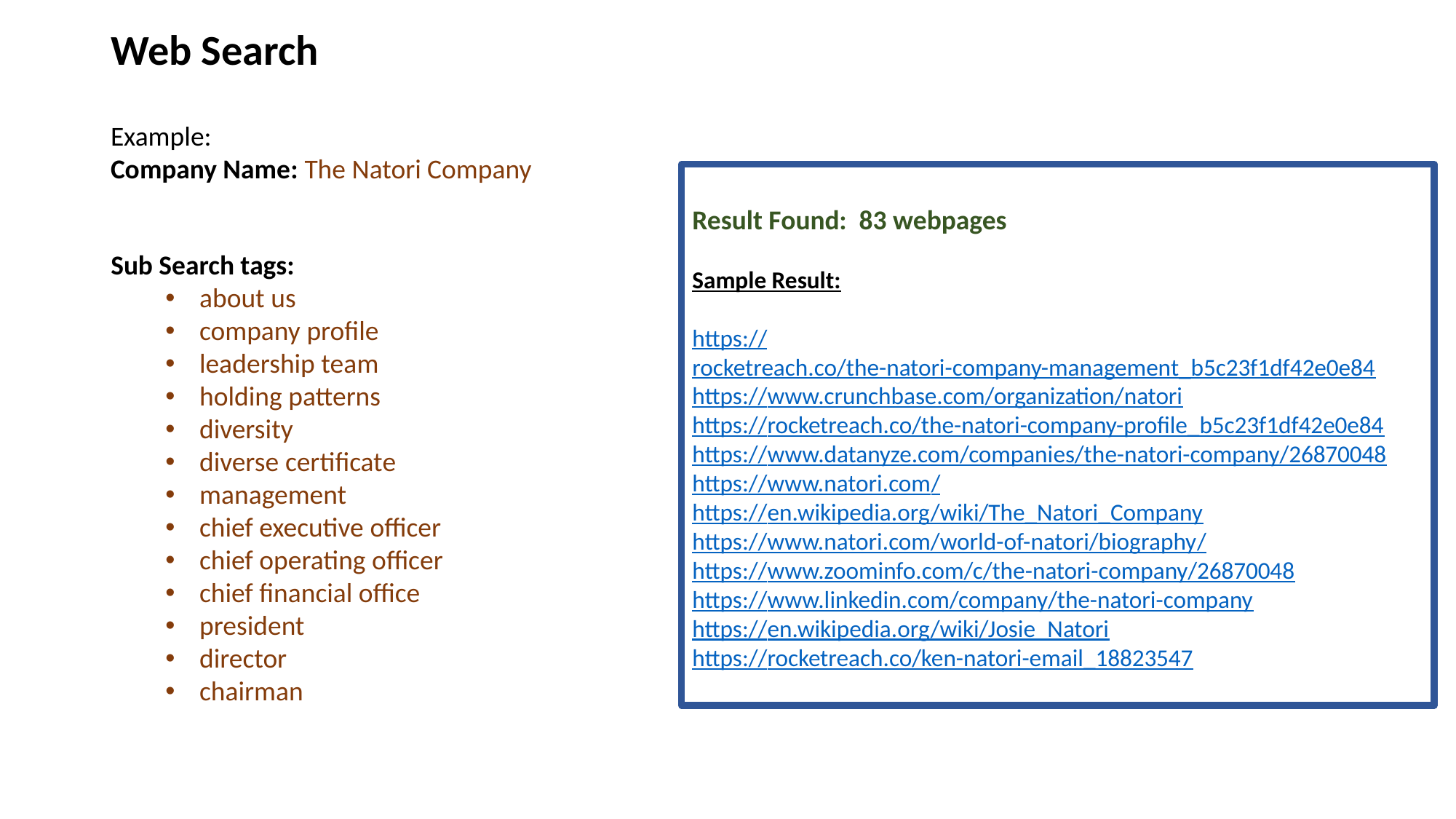

Web Search
Example:
Company Name: The Natori Company

Result Found:  83 webpages

Sample Result:

https://rocketreach.co/the-natori-company-management_b5c23f1df42e0e84
https://www.crunchbase.com/organization/natori
https://rocketreach.co/the-natori-company-profile_b5c23f1df42e0e84
https://www.datanyze.com/companies/the-natori-company/26870048
https://www.natori.com/
https://en.wikipedia.org/wiki/The_Natori_Company
https://www.natori.com/world-of-natori/biography/
https://www.zoominfo.com/c/the-natori-company/26870048
https://www.linkedin.com/company/the-natori-company
https://en.wikipedia.org/wiki/Josie_Natori
https://rocketreach.co/ken-natori-email_18823547

Sub Search tags:
about us
company profile
leadership team
holding patterns
diversity
diverse certificate
management
chief executive officer
chief operating officer
chief financial office
president
director
chairman